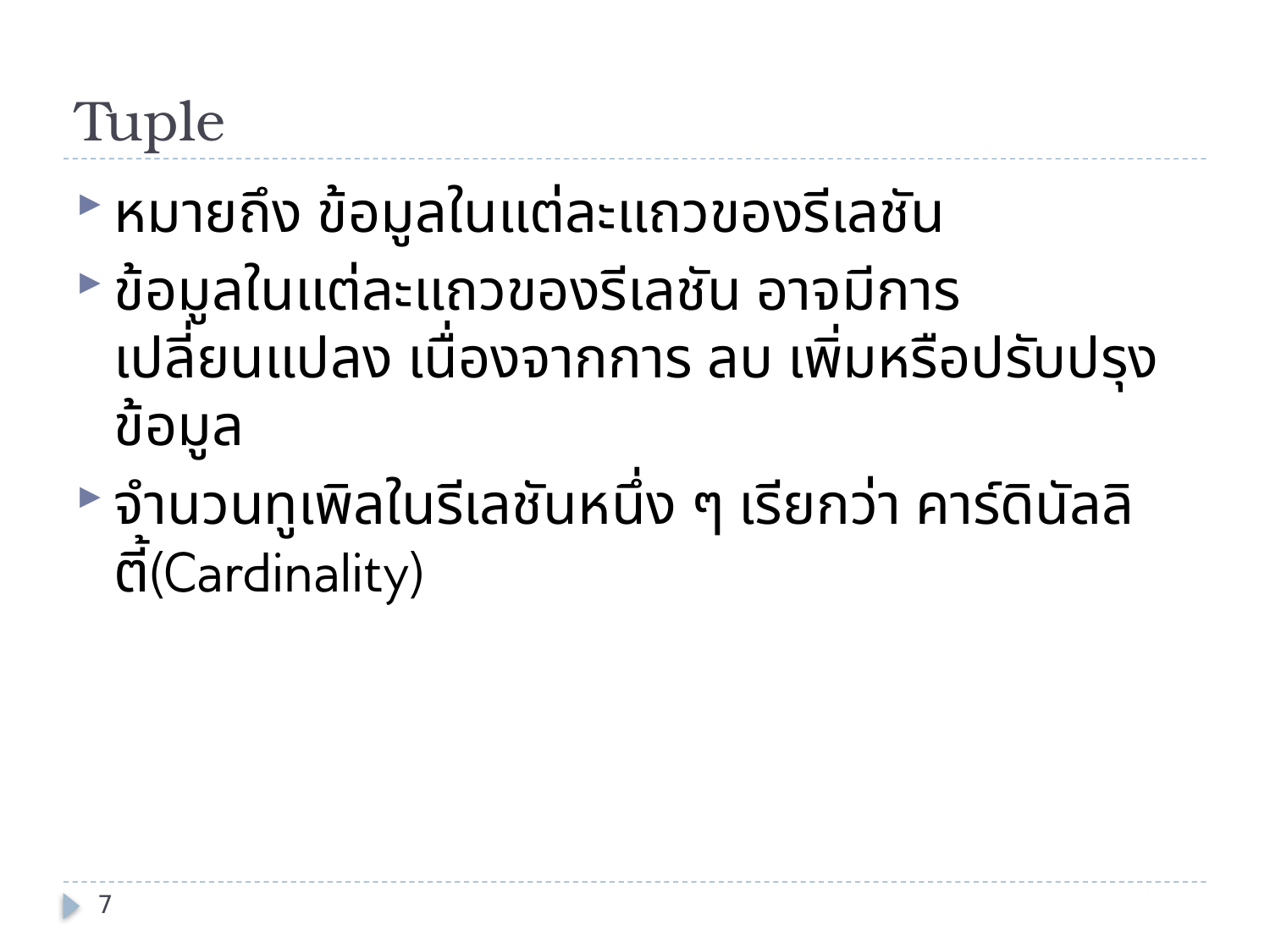

# Tuple
หมายถึง ข้อมูลในแต่ละแถวของรีเลชัน
ข้อมูลในแต่ละแถวของรีเลชัน อาจมีการเปลี่ยนแปลง เนื่องจากการ ลบ เพิ่มหรือปรับปรุงข้อมูล
จำนวนทูเพิลในรีเลชันหนึ่ง ๆ เรียกว่า คาร์ดินัลลิตี้(Cardinality)

7